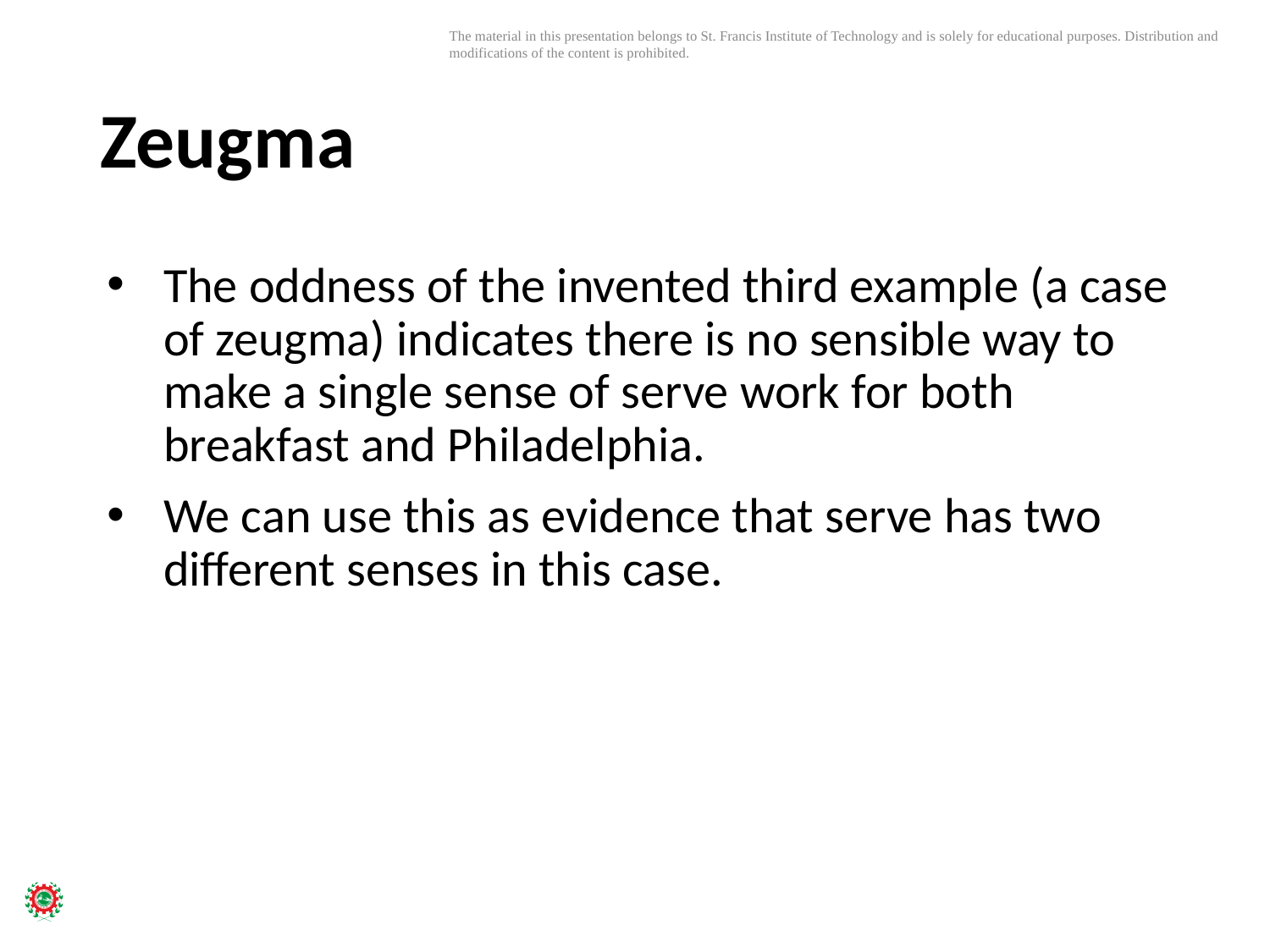

# Zeugma
The oddness of the invented third example (a case of zeugma) indicates there is no sensible way to make a single sense of serve work for both breakfast and Philadelphia.
We can use this as evidence that serve has two different senses in this case.